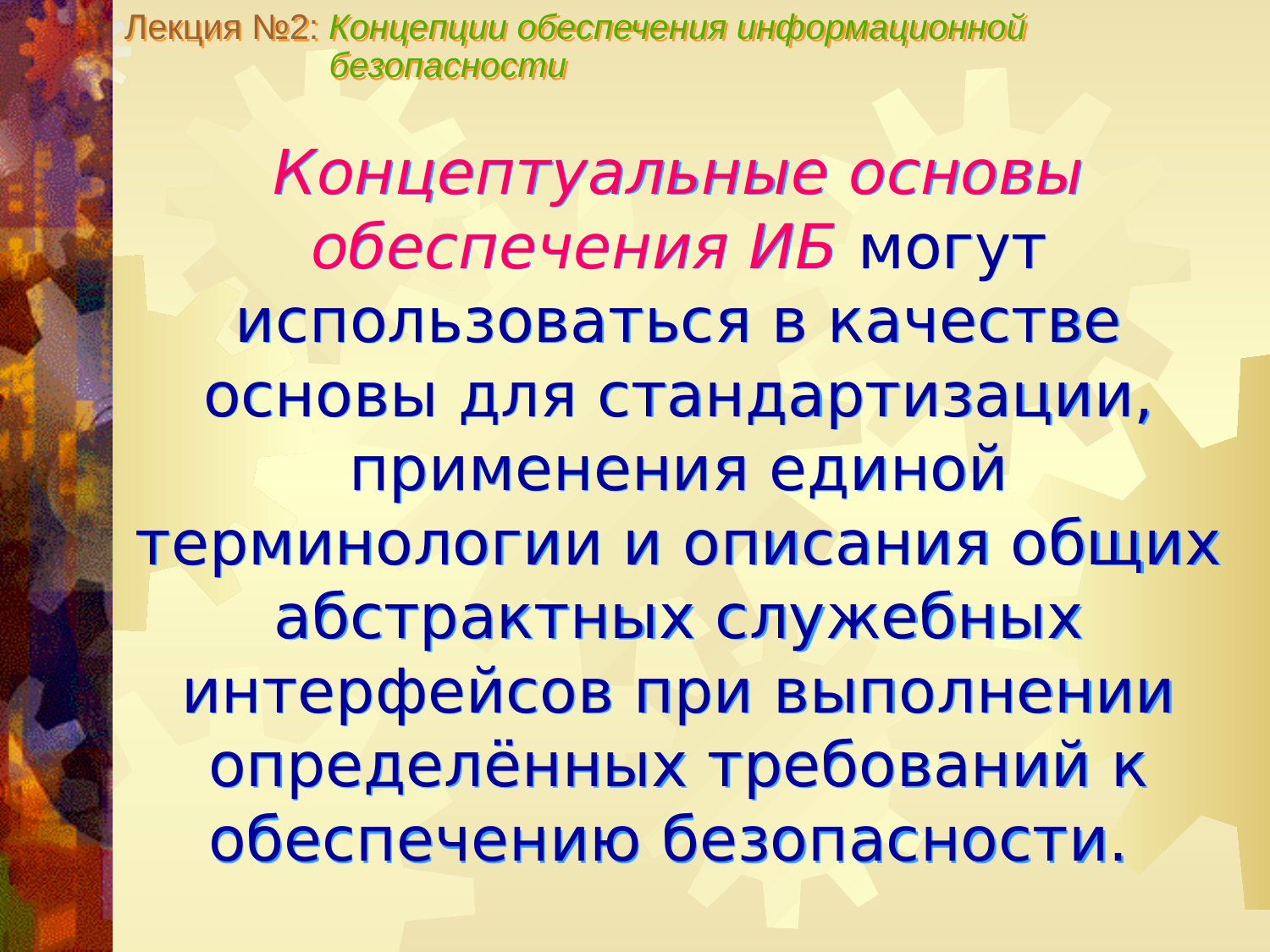

Лекция №2: Концепции обеспечения информационной
                       безопасности
Концептуальные основы обеспечения ИБ могут использоваться в качестве основы для стандартизации, применения единой терминологии и описания общих абстрактных служебных интерфейсов при выполнении определённых требований к обеспечению безопасности.